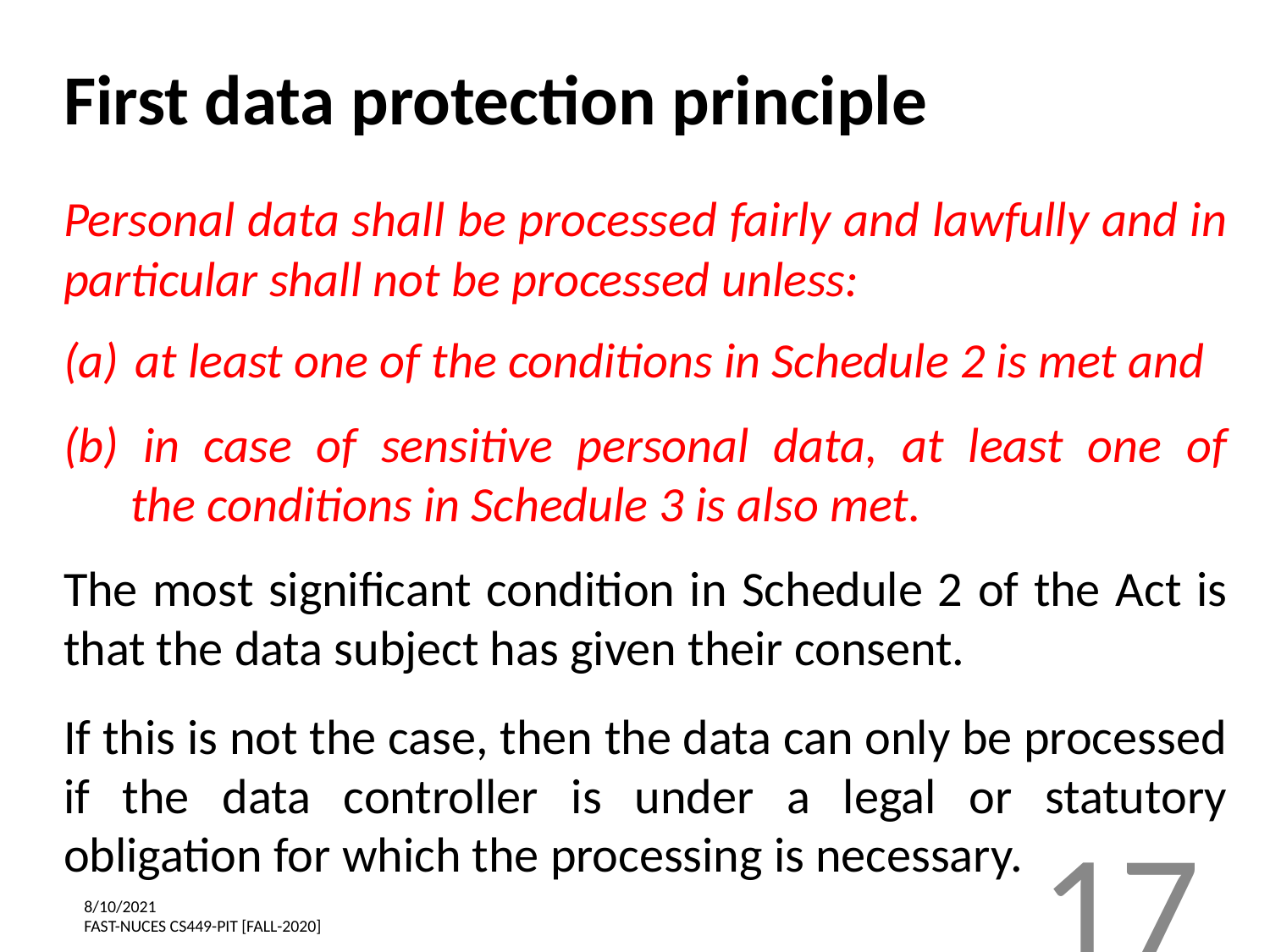

First data protection principle
Personal data shall be processed fairly and lawfully and in particular shall not be processed unless:

at least one of the conditions in Schedule 2 is met and

(b) in case of sensitive personal data, at least one of
      the conditions in Schedule 3 is also met.

The most significant condition in Schedule 2 of the Act is that the data subject has given their consent.

If this is not the case, then the data can only be processed if the data controller is under a legal or statutory obligation for which the processing is necessary.

17
8/10/2021
FAST-NUCES CS449-PIT [FALL-2020]